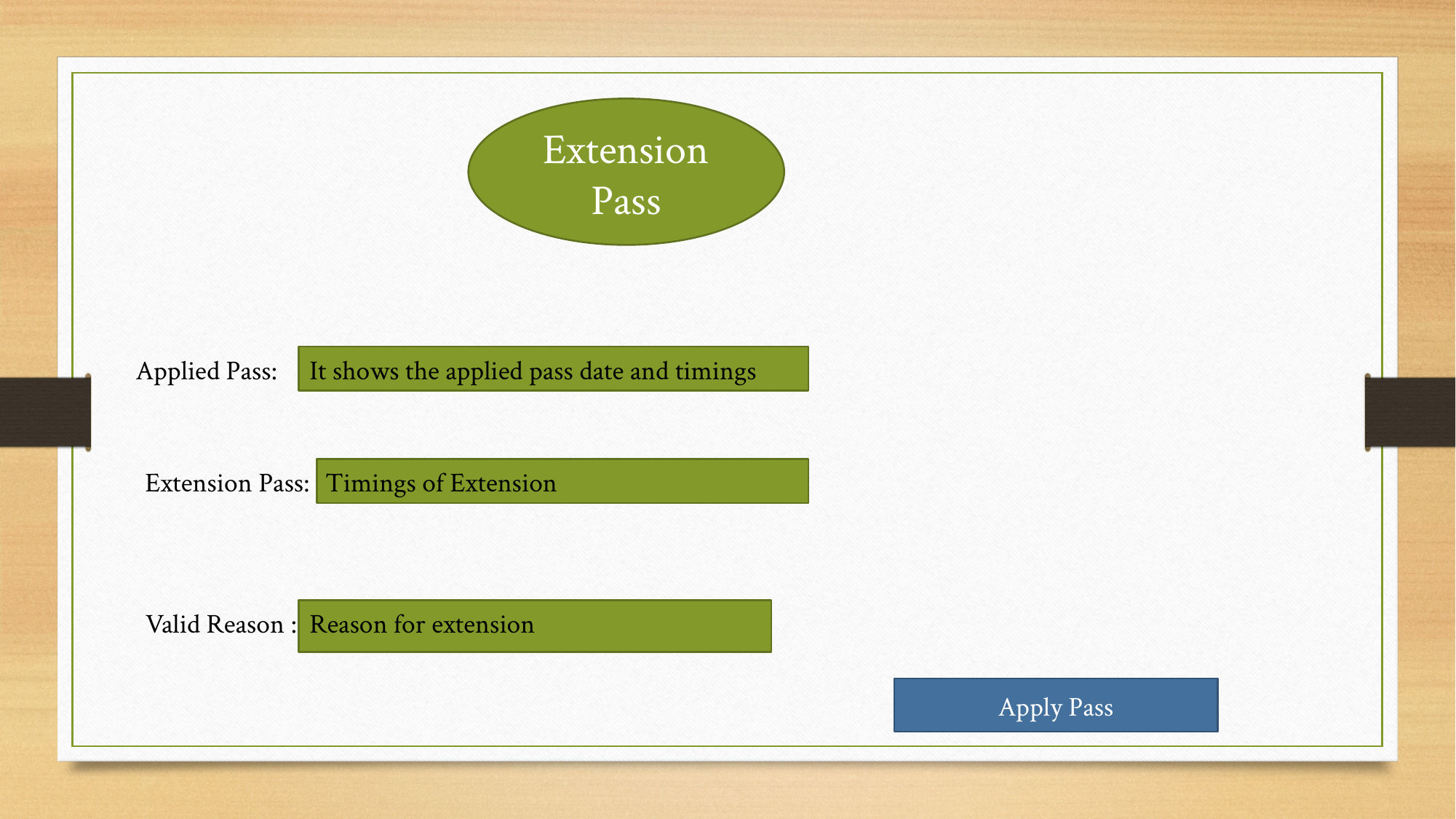

Extension Pass
Applied Pass:

It shows the applied pass date and timings
Extension Pass:
Timings of Extension

Valid Reason :

Reason for extension
Apply Pass